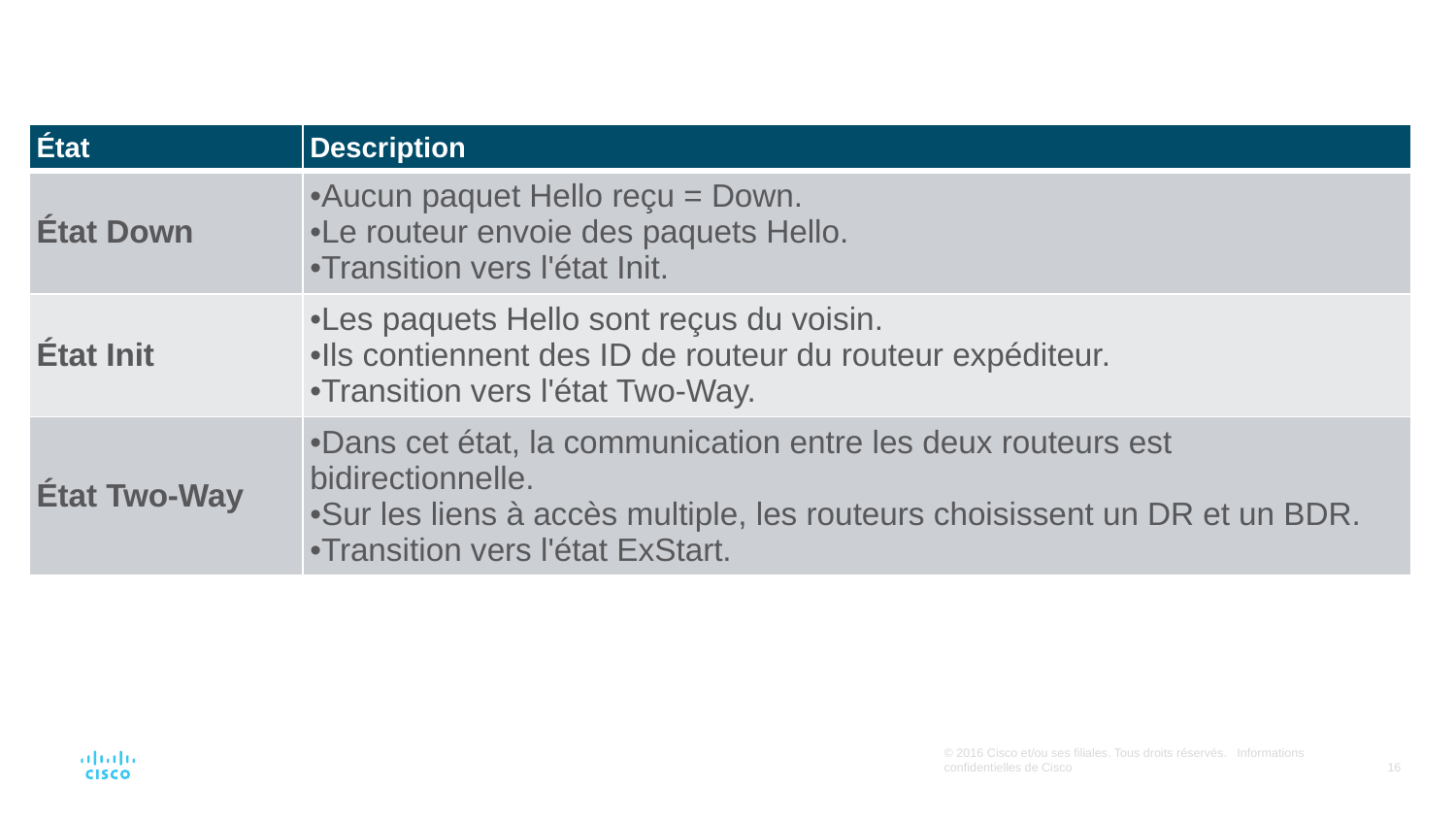

| État | Description |
| --- | --- |
| État Down | Aucun paquet Hello reçu = Down. Le routeur envoie des paquets Hello. Transition vers l'état Init. |
| État Init | Les paquets Hello sont reçus du voisin. Ils contiennent des ID de routeur du routeur expéditeur. Transition vers l'état Two-Way. |
| État Two-Way | Dans cet état, la communication entre les deux routeurs est bidirectionnelle. Sur les liens à accès multiple, les routeurs choisissent un DR et un BDR. Transition vers l'état ExStart. |